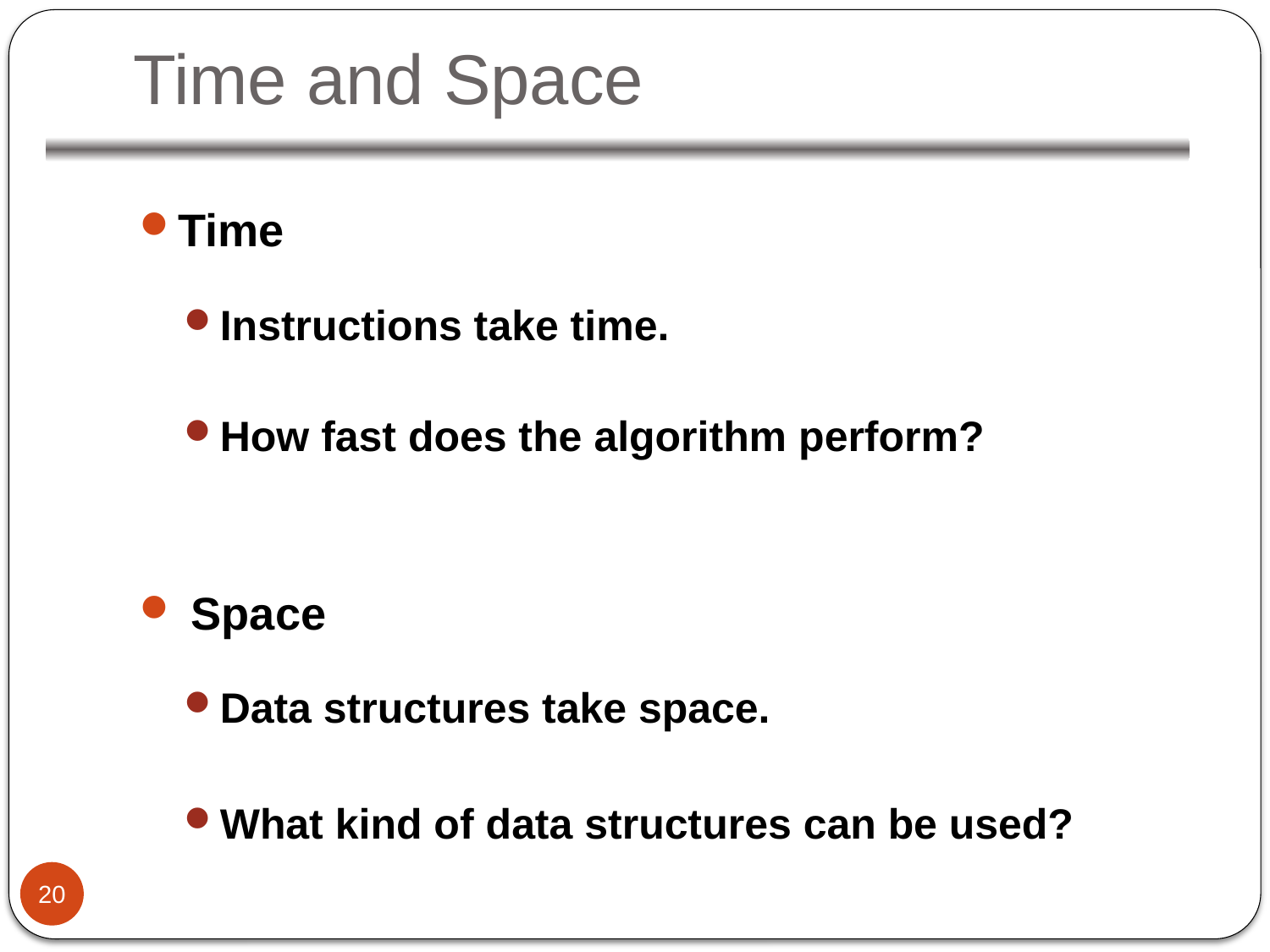

# Time and Space
Time

Instructions take time.

How fast does the algorithm perform?

 Space

Data structures take space.

What kind of data structures can be used?

20